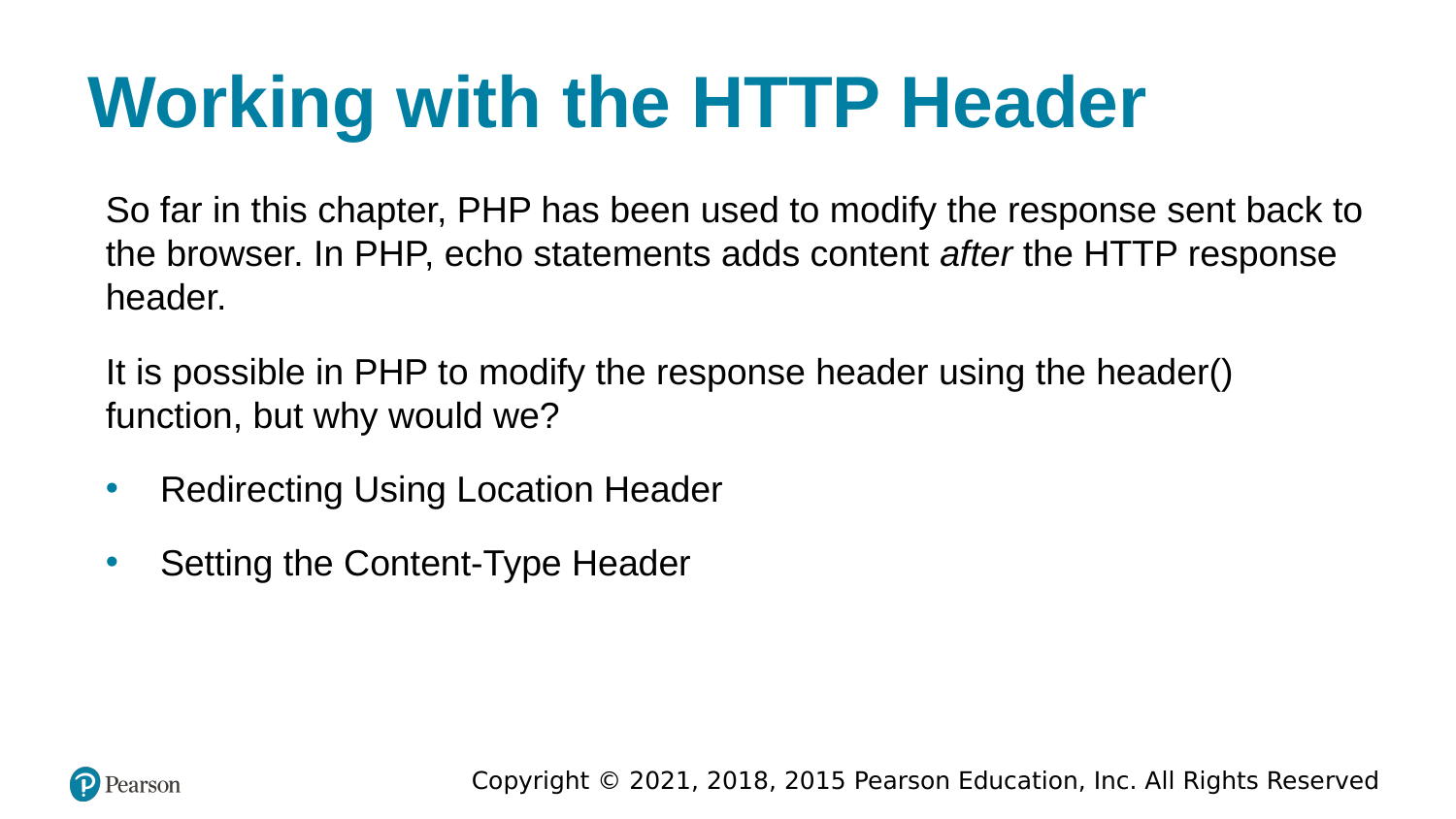

# Working with the HTTP Header
So far in this chapter, PHP has been used to modify the response sent back to the browser. In PHP, echo statements adds content after the HTTP response header.
It is possible in PHP to modify the response header using the header() function, but why would we?
Redirecting Using Location Header
Setting the Content-Type Header